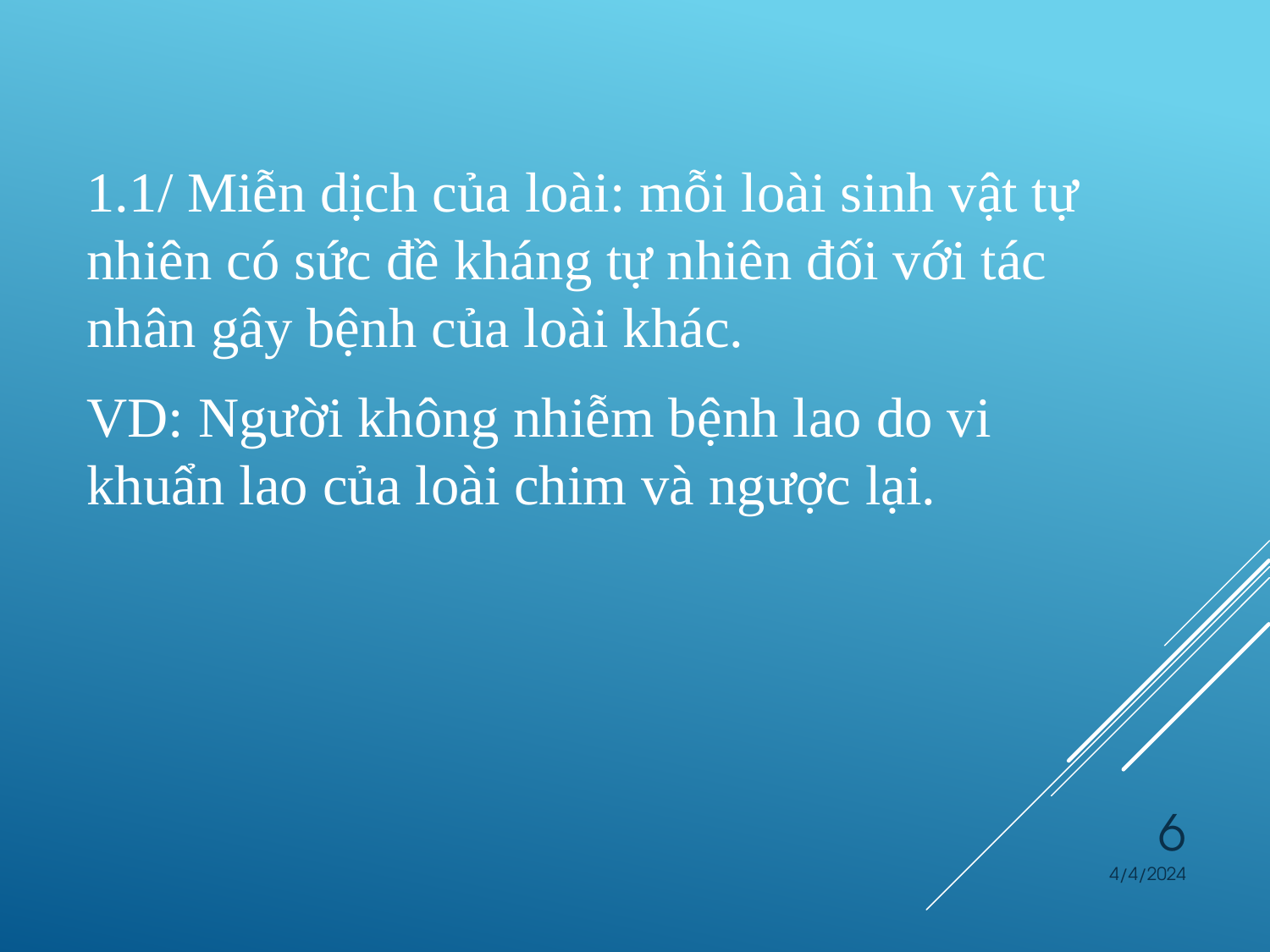

1.1/ Miễn dịch của loài: mỗi loài sinh vật tự nhiên có sức đề kháng tự nhiên đối với tác nhân gây bệnh của loài khác.
VD: Người không nhiễm bệnh lao do vi khuẩn lao của loài chim và ngược lại.
6
4/4/2024